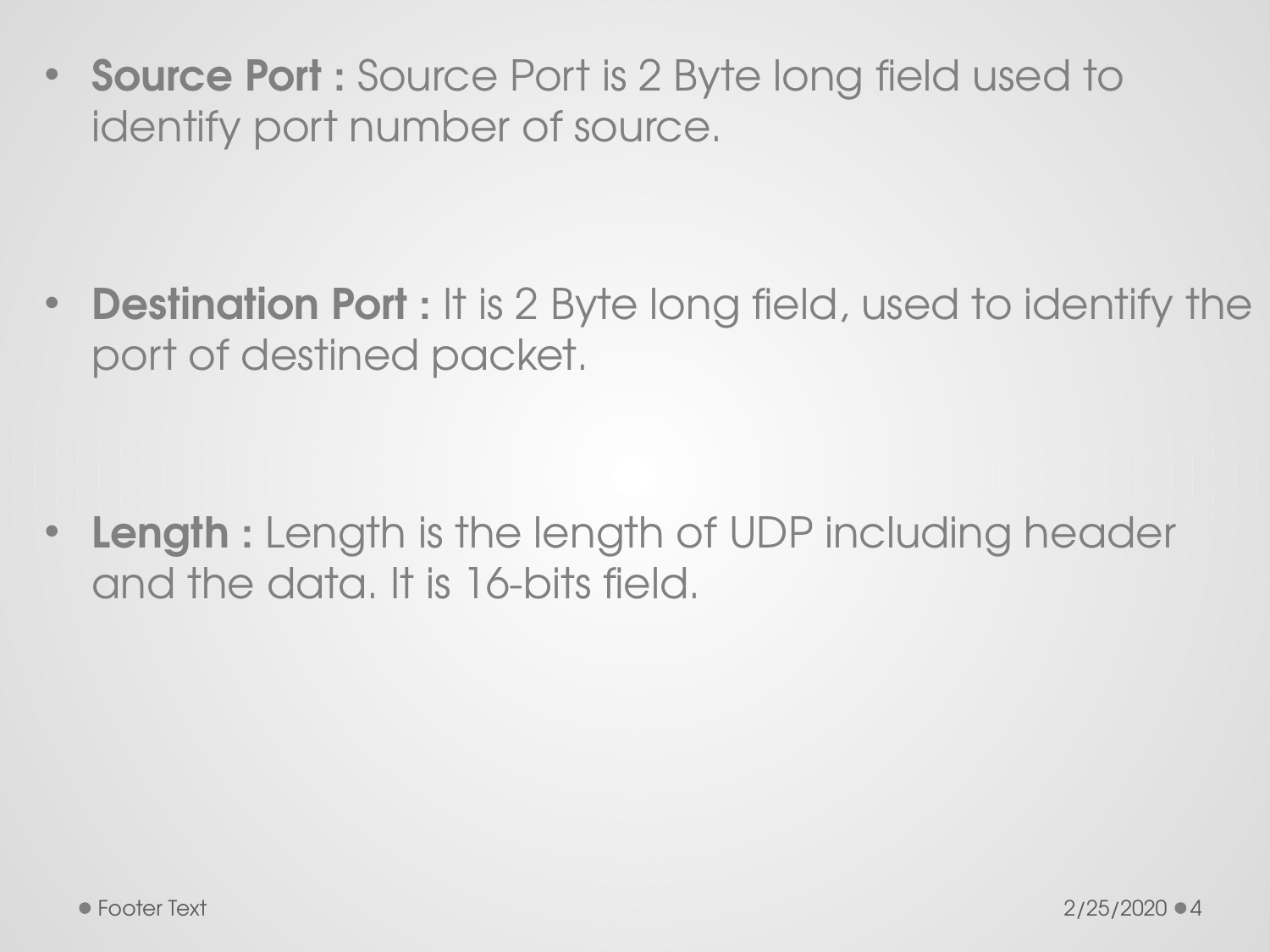

Source Port : Source Port is 2 Byte long field used to identify port number of source.

Destination Port : It is 2 Byte long field, used to identify the port of destined packet.

Length : Length is the length of UDP including header and the data. It is 16-bits field.

Footer Text
2/25/2020
4